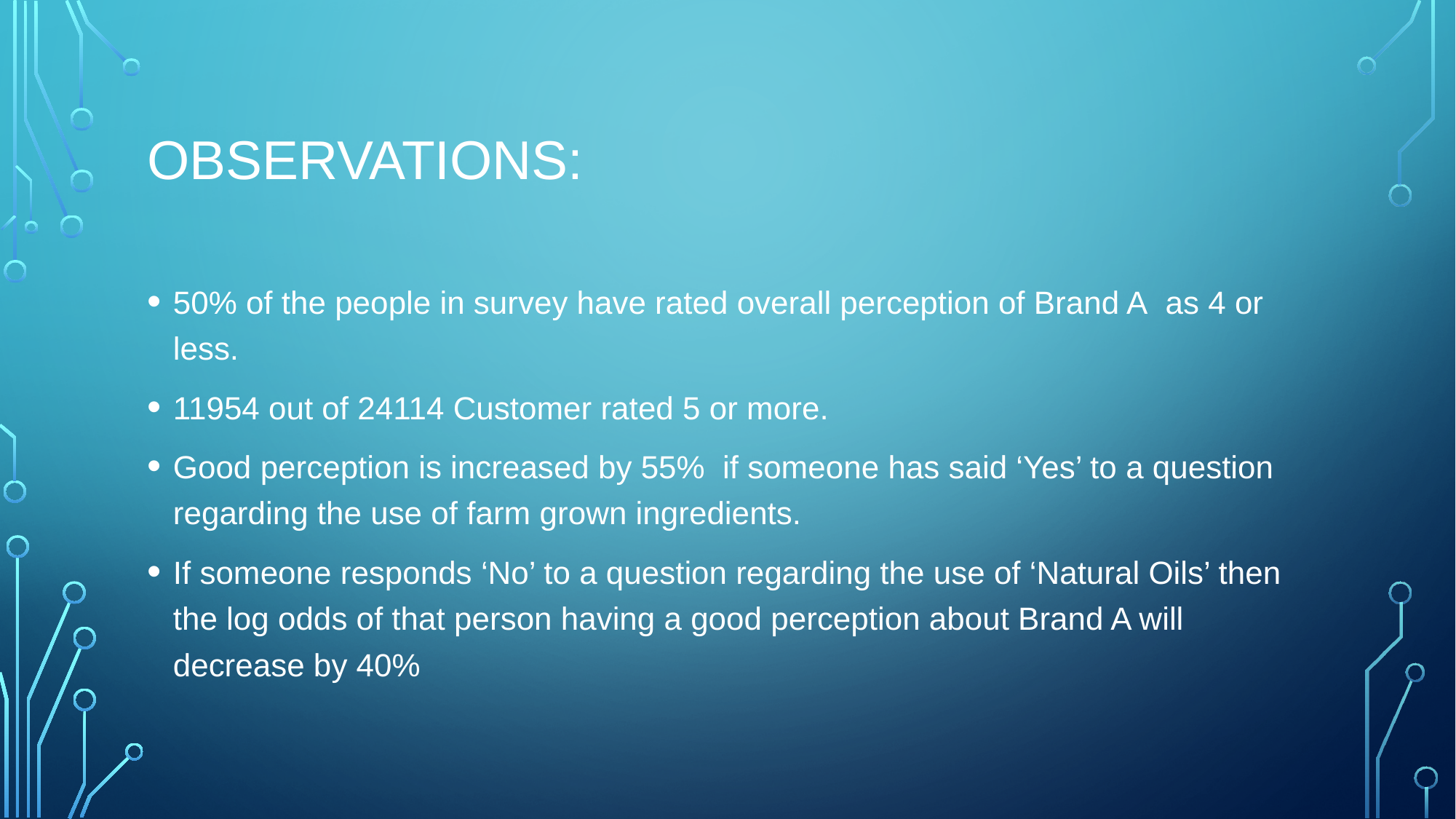

# Observations:
50% of the people in survey have rated overall perception of Brand A  as 4 or less.
11954 out of 24114 Customer rated 5 or more.
Good perception is increased by 55%  if someone has said ‘Yes’ to a question regarding the use of farm grown ingredients.
If someone responds ‘No’ to a question regarding the use of ‘Natural Oils’ then the log odds of that person having a good perception about Brand A will decrease by 40%